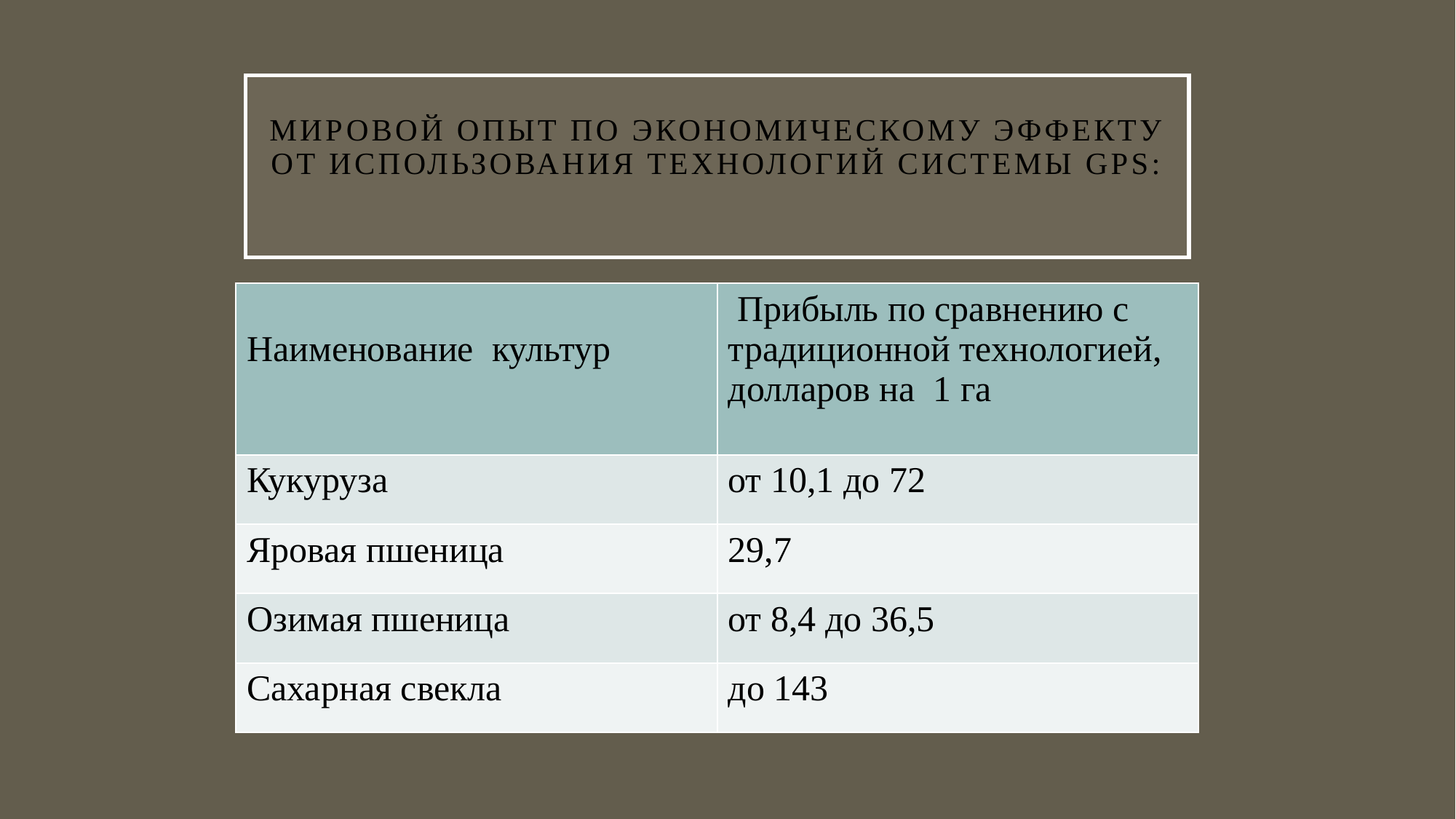

# Мировой опыт по экономическому эффекту от использования технологий системы GPS:
| Наименование культур | Прибыль по сравнению с традиционной технологией, долларов на 1 га |
| --- | --- |
| Кукуруза | от 10,1 до 72 |
| Яровая пшеница | 29,7 |
| Озимая пшеница | от 8,4 до 36,5 |
| Сахарная свекла | до 143 |